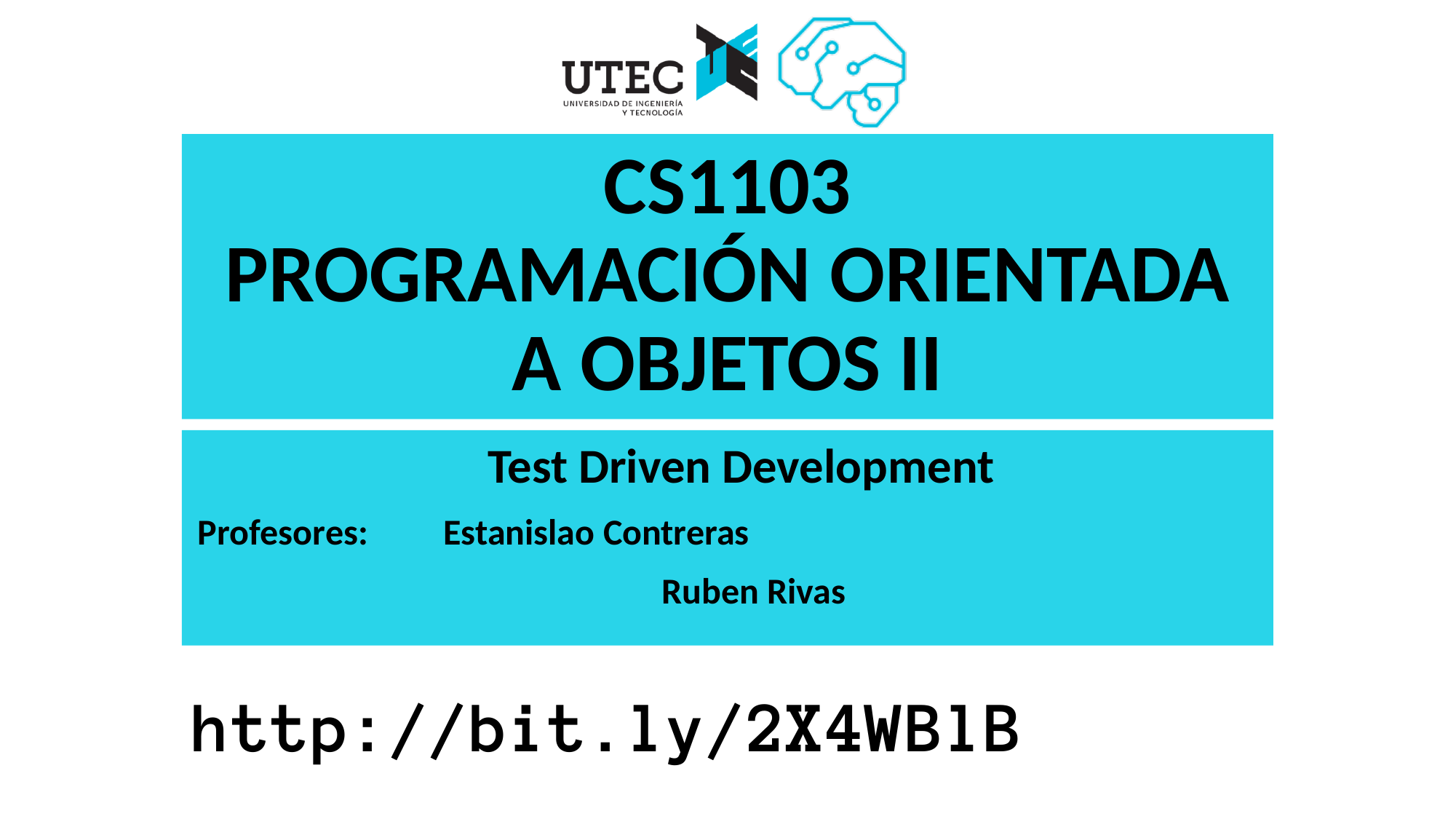

# CS1103 PROGRAMACIÓN ORIENTADA A OBJETOS II
Test Driven Development
Profesores:	Estanislao Contreras
 					Ruben Rivas
http://bit.ly/2X4WBlB